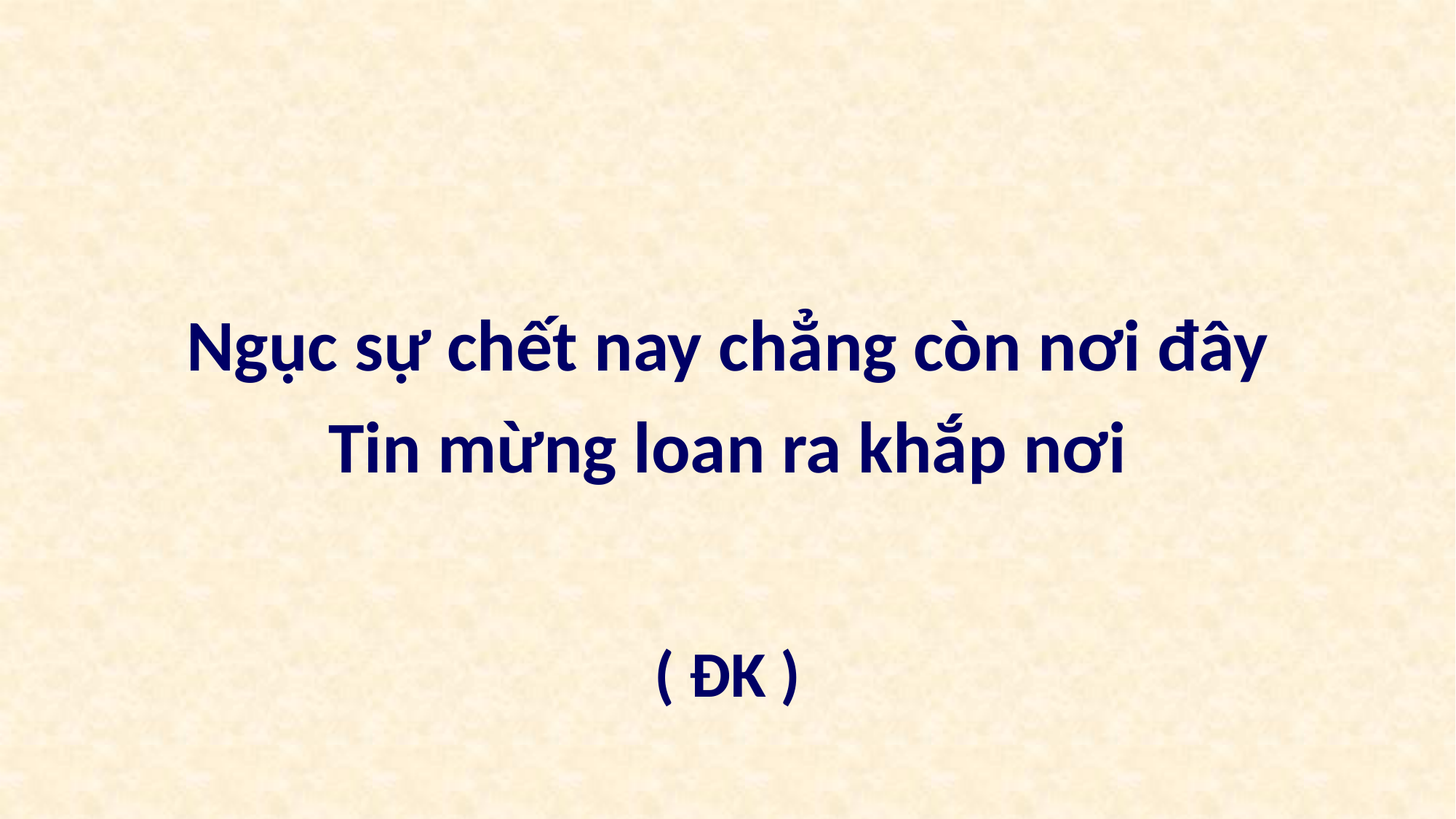

Ngục sự chết nay chẳng còn nơi đây
Tin mừng loan ra khắp nơi
( ĐK )